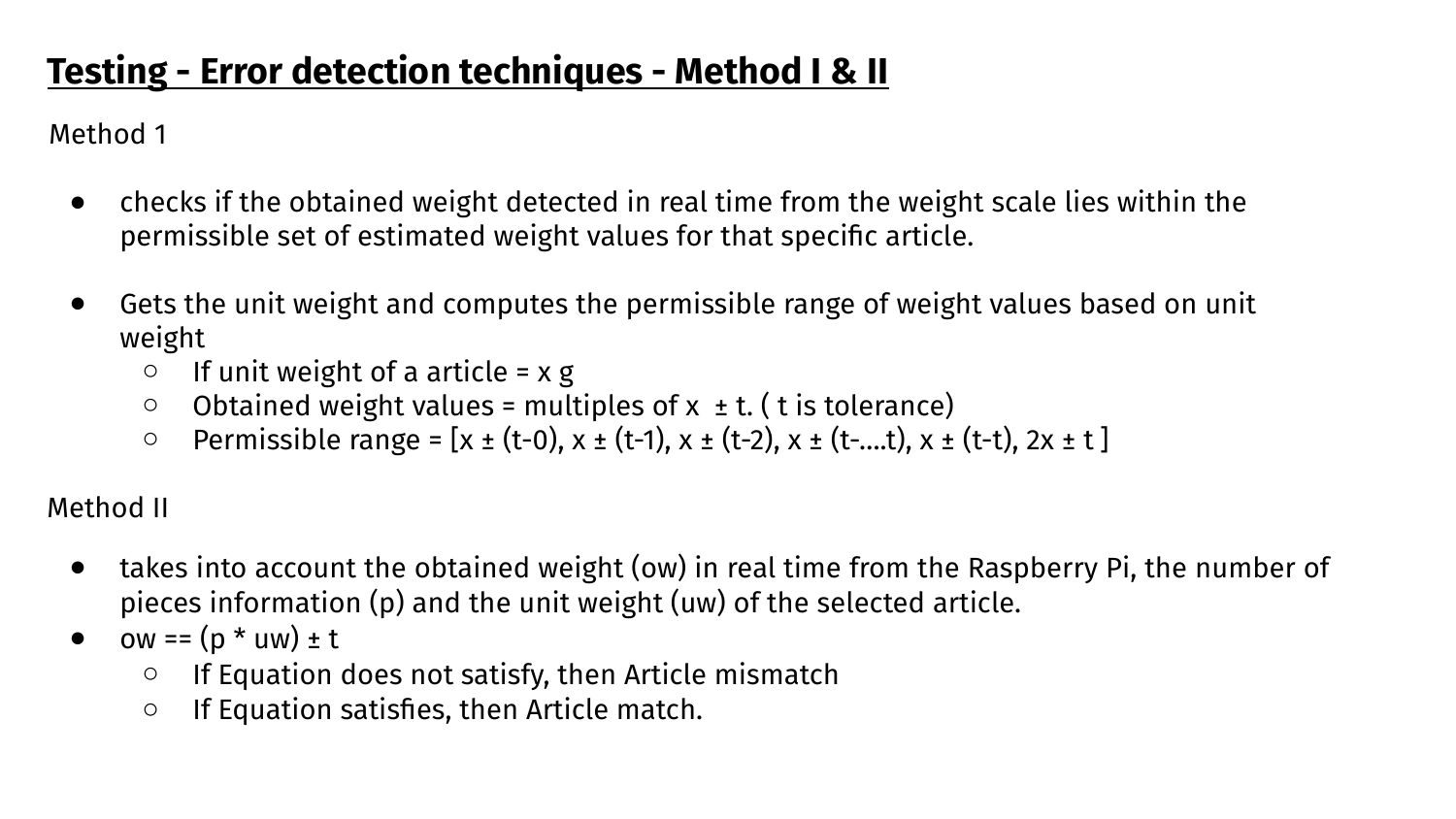

Testing - Error detection techniques - Method I & II
Method 1

checks if the obtained weight detected in real time from the weight scale lies within the permissible set of estimated weight values for that specific article.

Gets the unit weight and computes the permissible range of weight values based on unit weight
If unit weight of a article = x g
Obtained weight values = multiples of x  ± t. ( t is tolerance)
Permissible range = [x ± (t-0), x ± (t-1), x ± (t-2), x ± (t-….t), x ± (t-t), 2x ± t ]

Method II
takes into account the obtained weight (ow) in real time from the Raspberry Pi, the number of pieces information (p) and the unit weight (uw) of the selected article.
ow == (p * uw) ± t
If Equation does not satisfy, then Article mismatch
If Equation satisfies, then Article match.